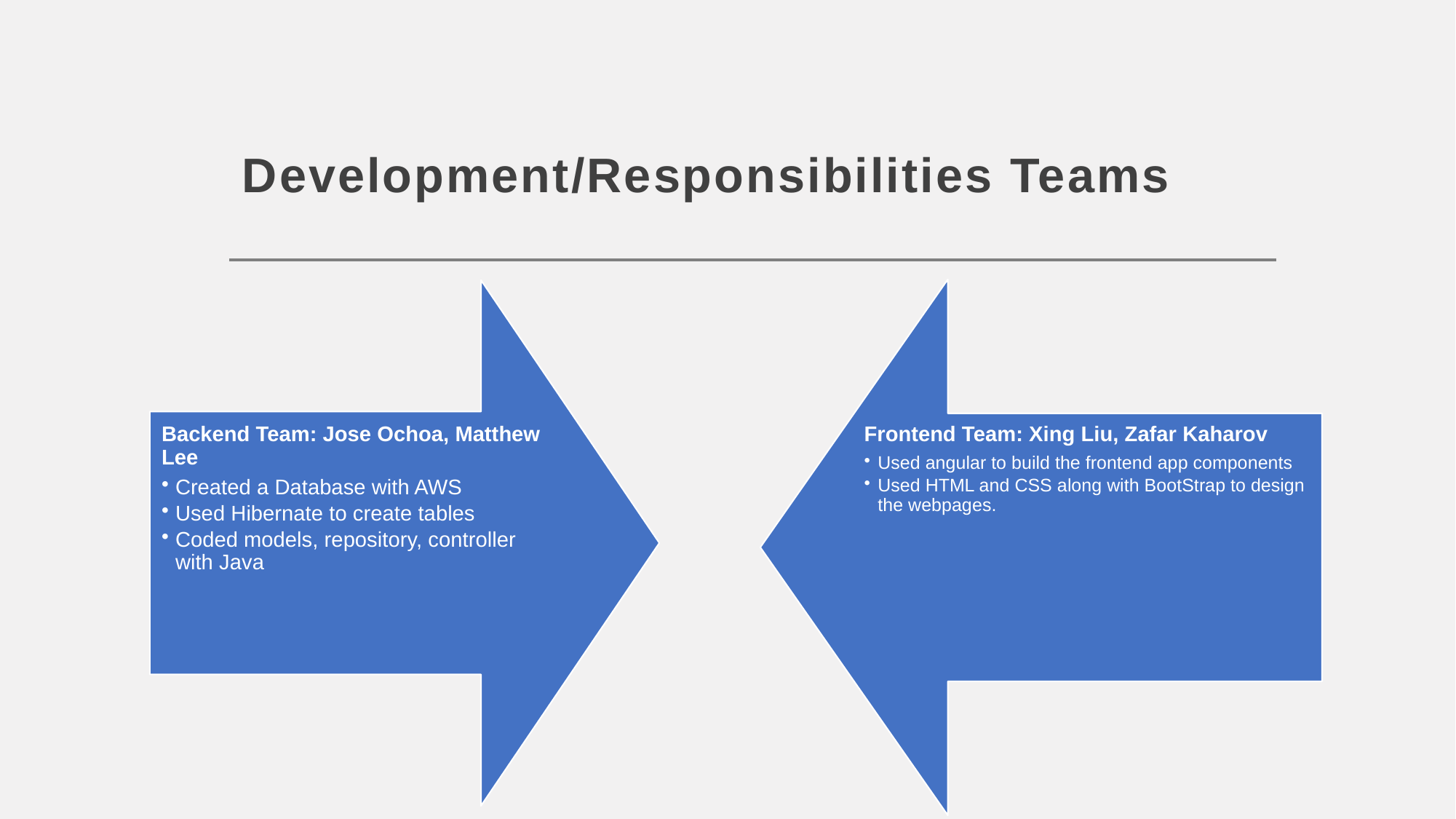

# Development/Responsibilities Teams
Backend Team: Jose Ochoa, Matthew Lee
Created a Database with AWS
Used Hibernate to create tables
Coded models, repository, controller with Java
Frontend Team: Xing Liu, Zafar Kaharov
Used angular to build the frontend app components
Used HTML and CSS along with BootStrap to design the webpages.